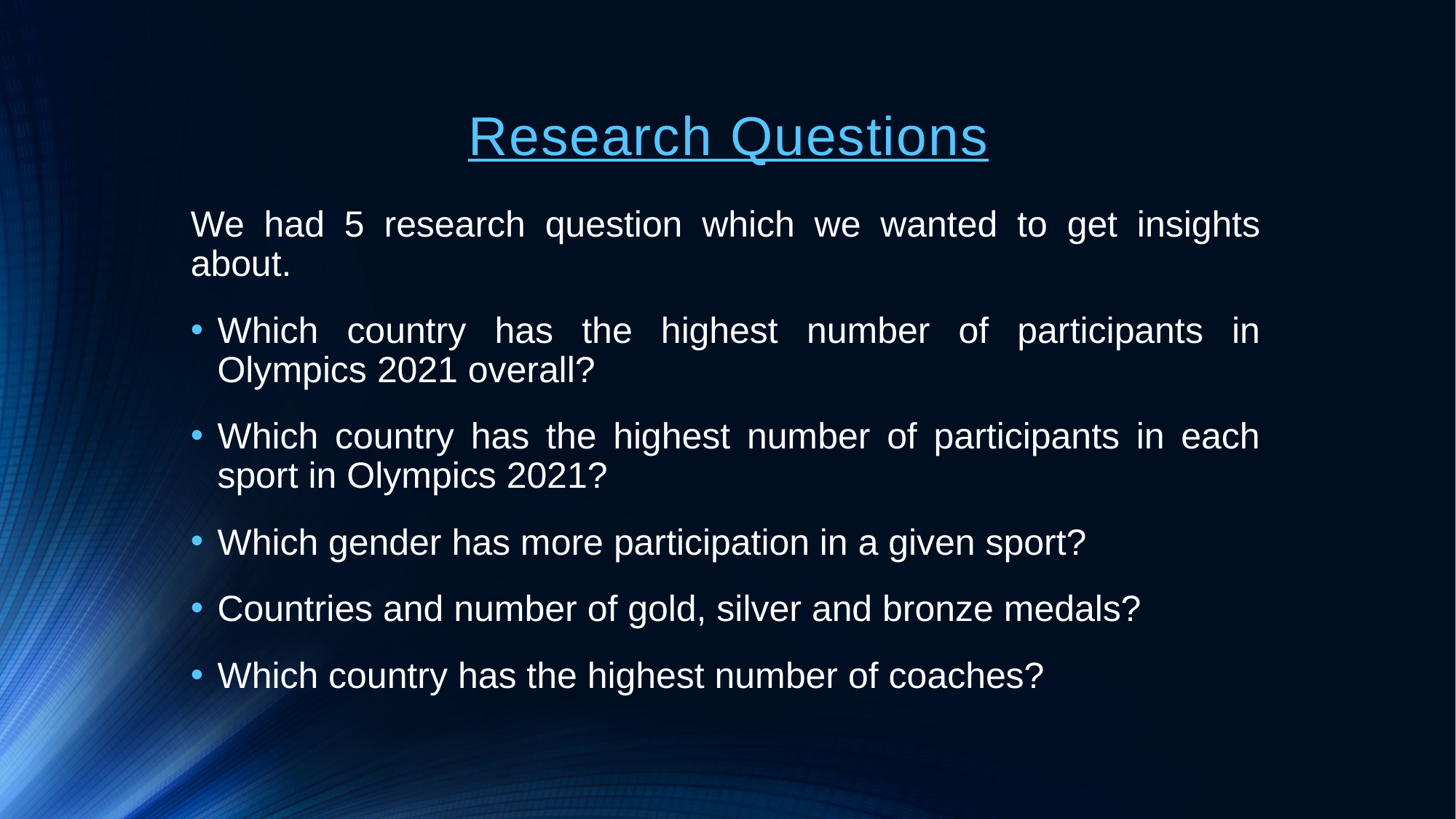

# Research Questions
We had 5 research question which we wanted to get insights about.
Which country has the highest number of participants in Olympics 2021 overall?
Which country has the highest number of participants in each sport in Olympics 2021?
Which gender has more participation in a given sport?
Countries and number of gold, silver and bronze medals?
Which country has the highest number of coaches?